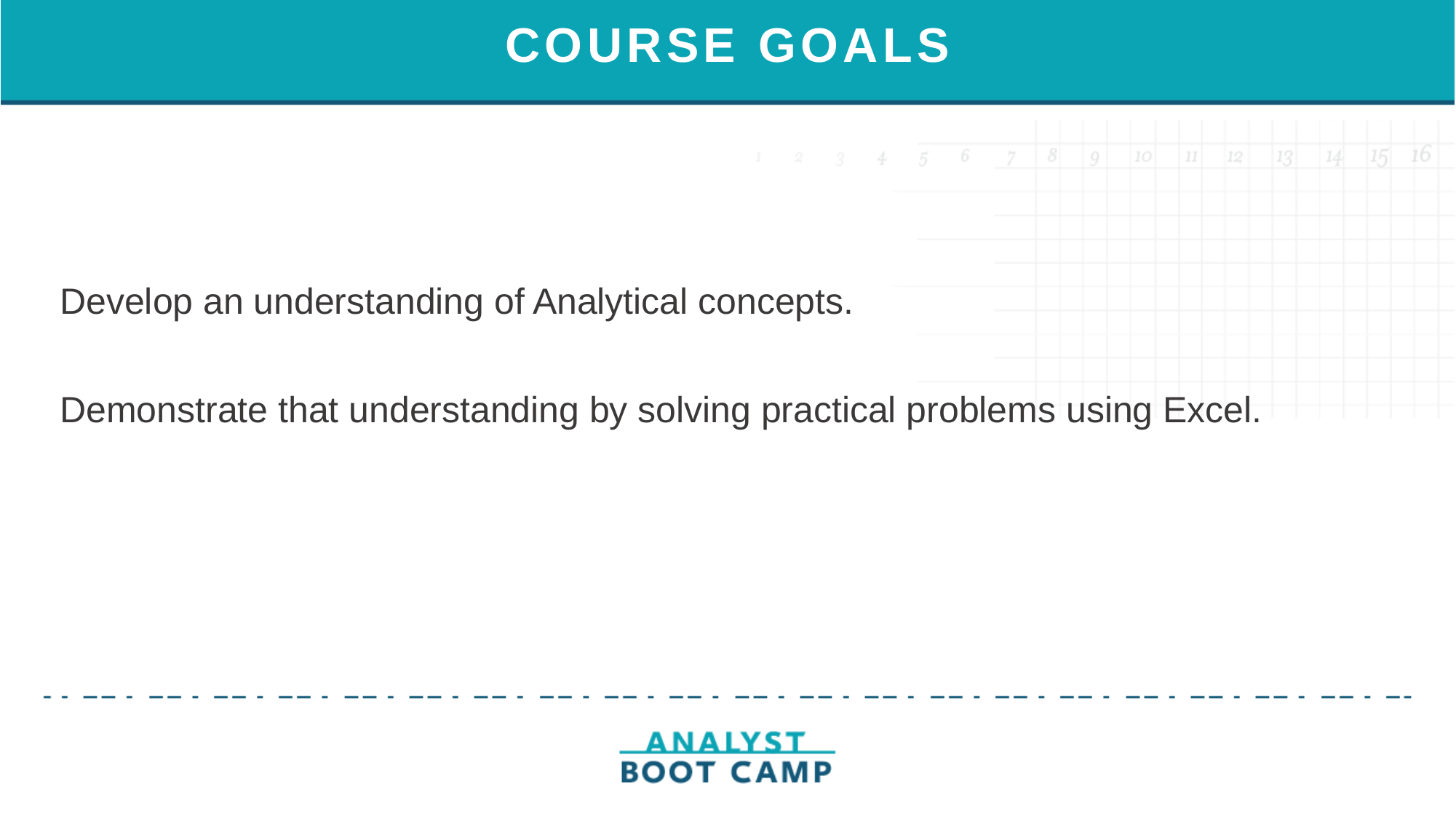

# COURSE GOALS

Develop an understanding of Analytical concepts.

Demonstrate that understanding by solving practical problems using Excel.